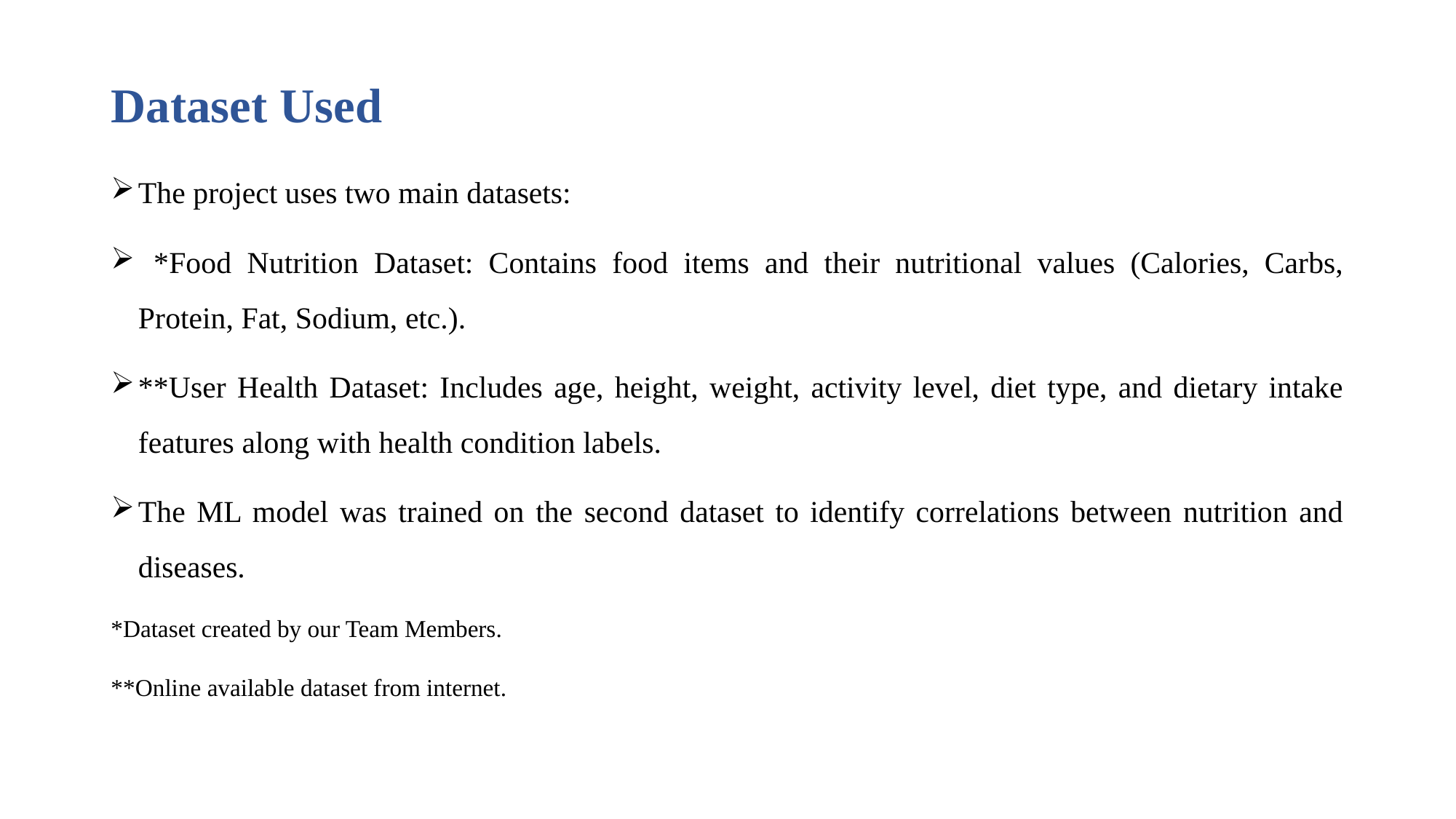

# Dataset Used
The project uses two main datasets:
 *Food Nutrition Dataset: Contains food items and their nutritional values (Calories, Carbs, Protein, Fat, Sodium, etc.).
**User Health Dataset: Includes age, height, weight, activity level, diet type, and dietary intake features along with health condition labels.
The ML model was trained on the second dataset to identify correlations between nutrition and diseases.
*Dataset created by our Team Members.
**Online available dataset from internet.